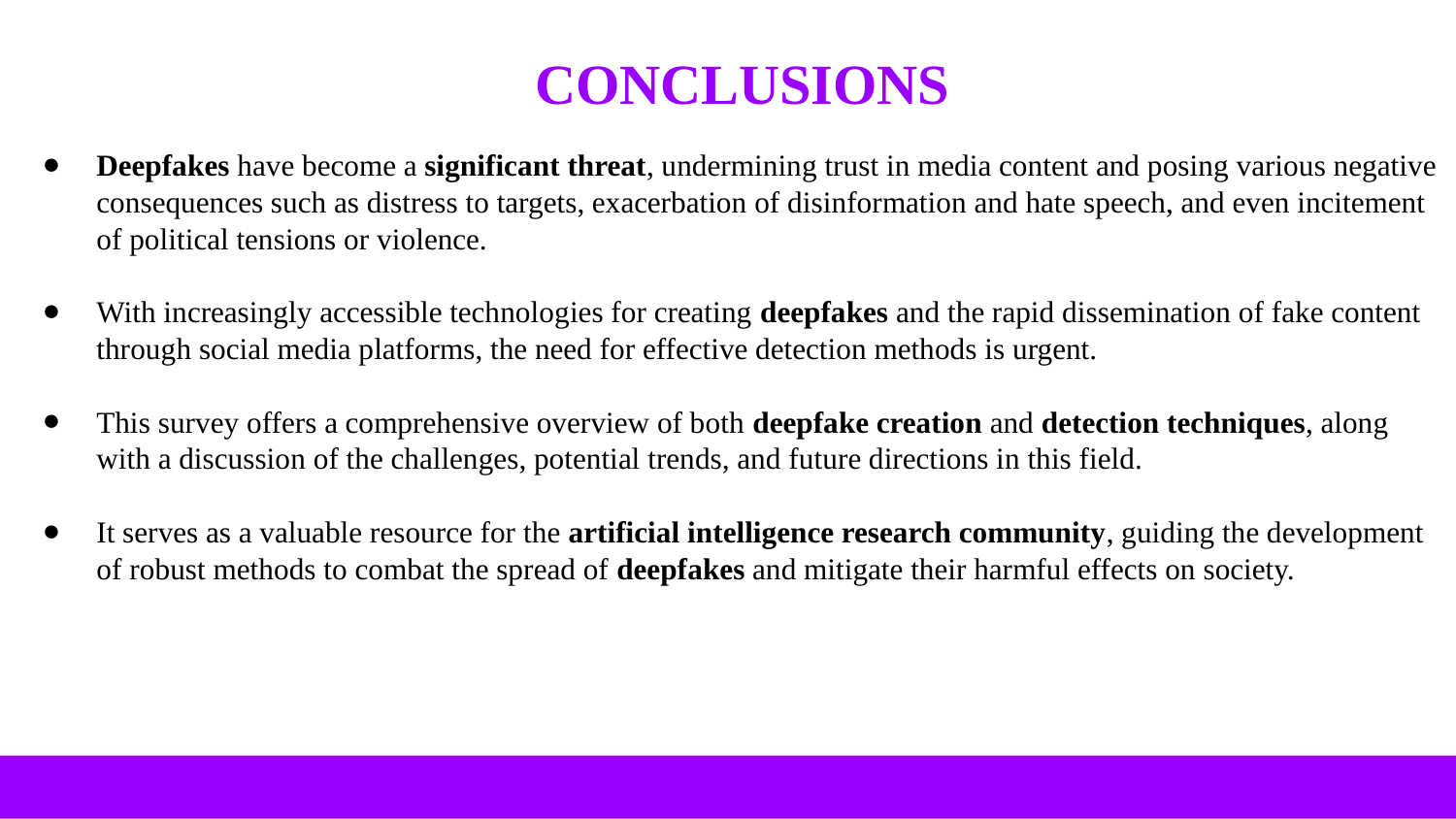

# CONCLUSIONS
Deepfakes have become a significant threat, undermining trust in media content and posing various negative consequences such as distress to targets, exacerbation of disinformation and hate speech, and even incitement of political tensions or violence.

With increasingly accessible technologies for creating deepfakes and the rapid dissemination of fake content through social media platforms, the need for effective detection methods is urgent.

This survey offers a comprehensive overview of both deepfake creation and detection techniques, along with a discussion of the challenges, potential trends, and future directions in this field.

It serves as a valuable resource for the artificial intelligence research community, guiding the development of robust methods to combat the spread of deepfakes and mitigate their harmful effects on society.